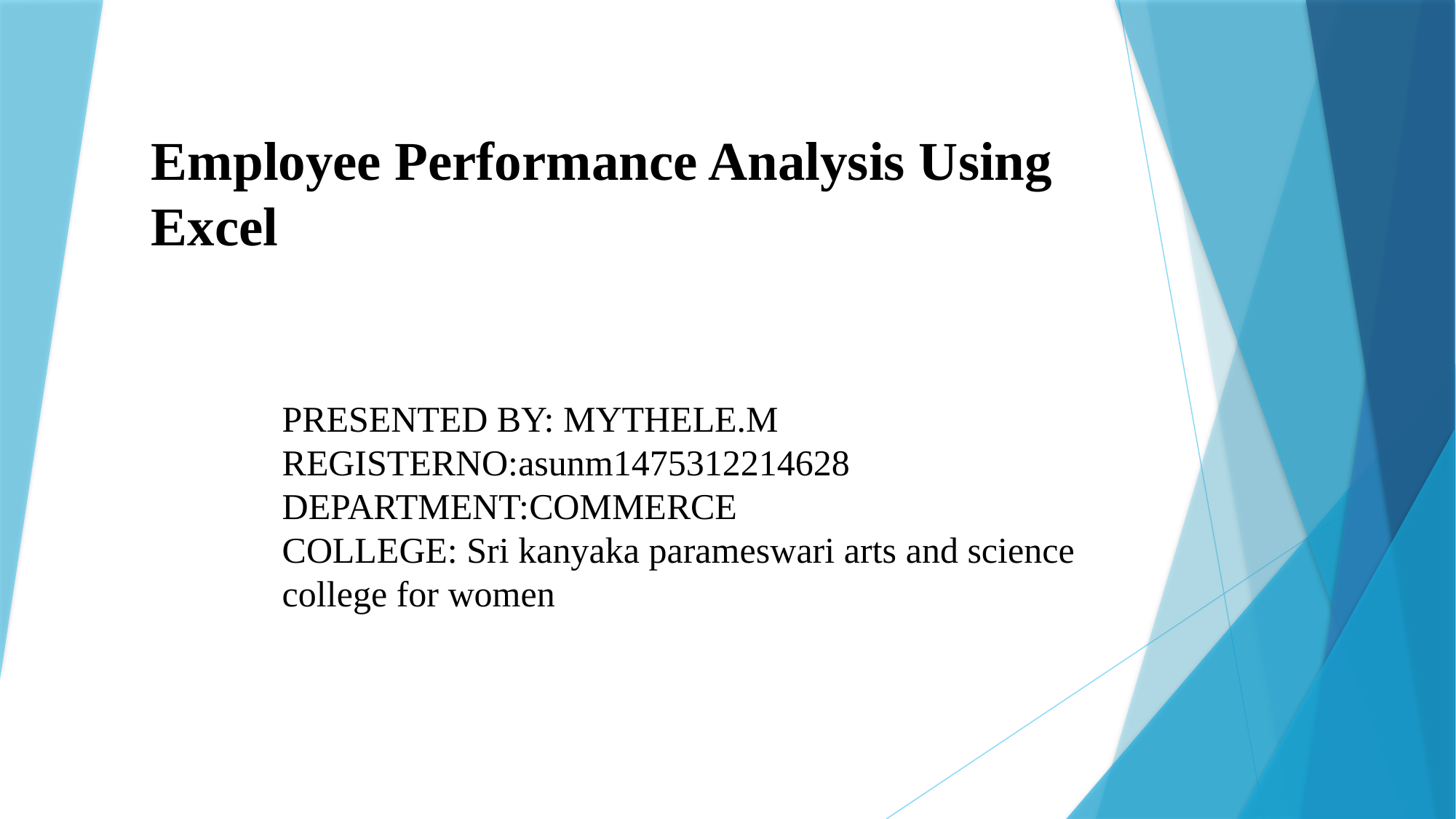

# Employee Performance Analysis Using Excel
PRESENTED BY: MYTHELE.M
REGISTERNO:asunm1475312214628
DEPARTMENT:COMMERCE
COLLEGE: Sri kanyaka parameswari arts and science college for women